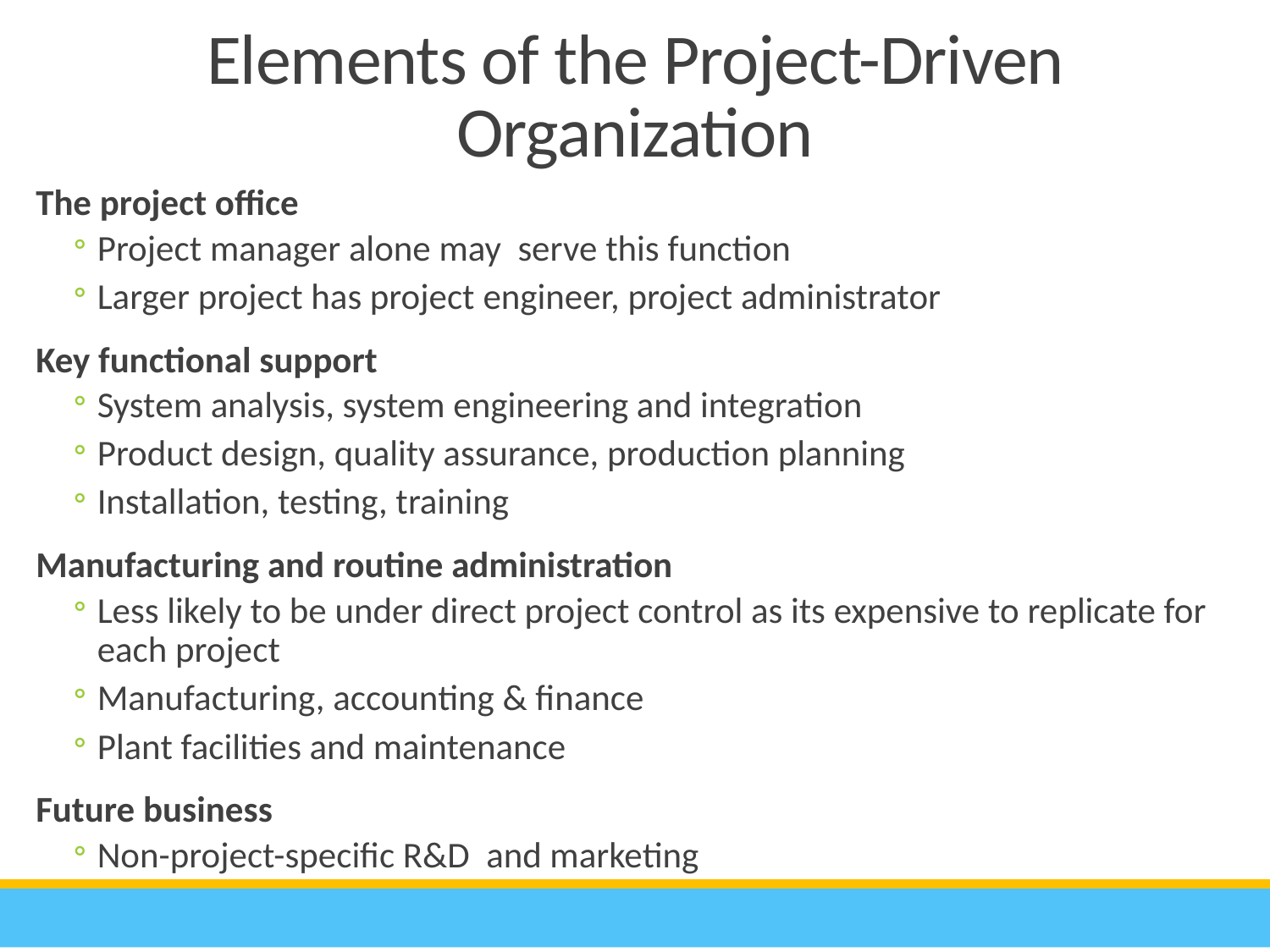

Elements of the Project-Driven Organization
The project office
Project manager alone may  serve this function
Larger project has project engineer, project administrator
Key functional support
System analysis, system engineering and integration
Product design, quality assurance, production planning
Installation, testing, training
Manufacturing and routine administration
Less likely to be under direct project control as its expensive to replicate for each project
Manufacturing, accounting & finance
Plant facilities and maintenance
Future business
Non-project-specific R&D  and marketing